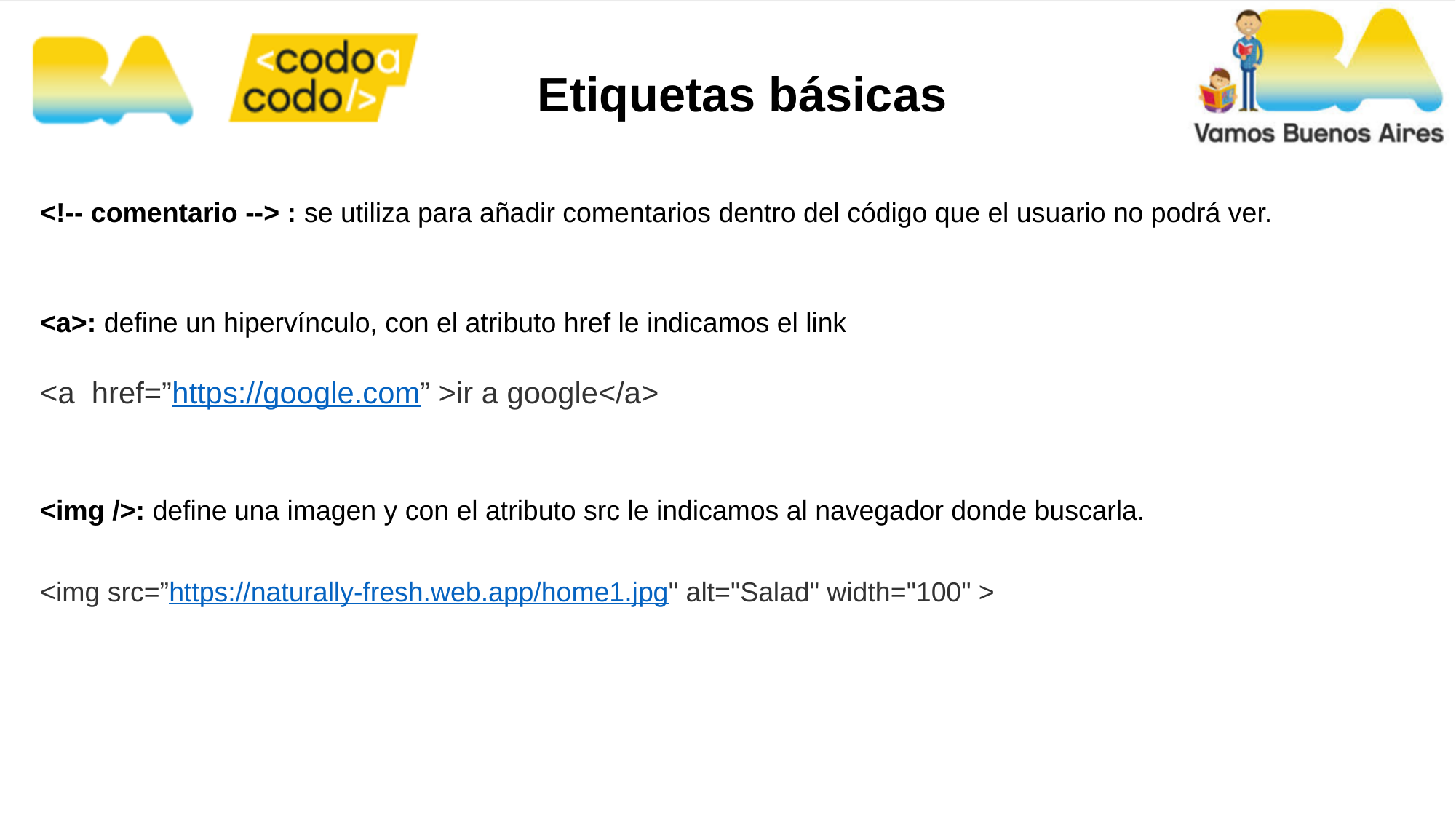

Etiquetas básicas

<!-- comentario --> : se utiliza para añadir comentarios dentro del código que el usuario no podrá ver.

<a>: define un hipervínculo, con el atributo href le indicamos el link

<a  href=”https://google.com” >ir a google</a>

<img />: define una imagen y con el atributo src le indicamos al navegador donde buscarla.

<img src=”https://naturally-fresh.web.app/home1.jpg" alt="Salad" width="100" >